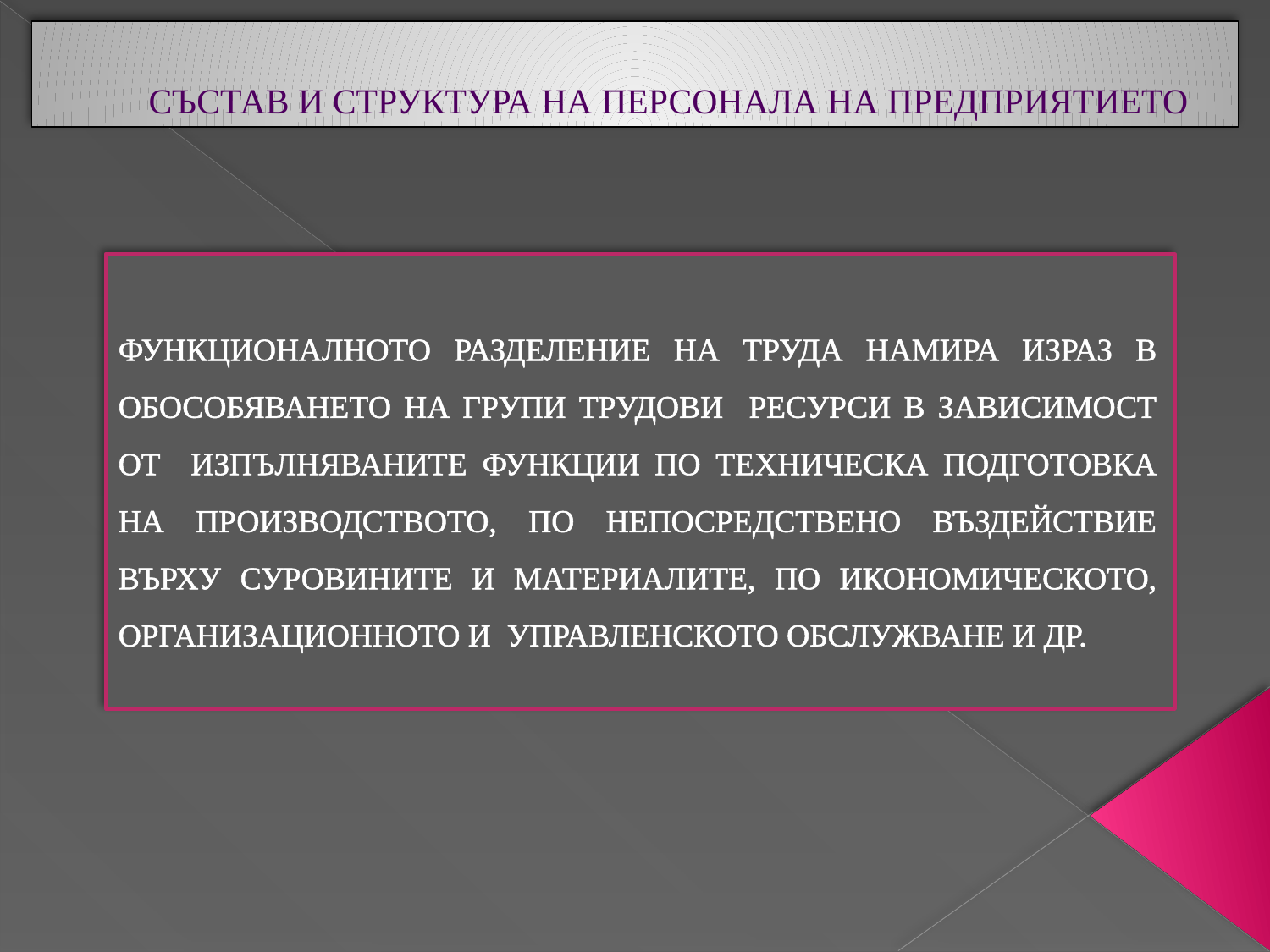

# СЪСТАВ И СТРУКТУРА НА ПЕРСОНАЛА НА ПРЕДПРИЯТИЕТО
ФУНКЦИОНАЛНОТО РАЗДЕЛЕНИЕ НА ТРУДА НАМИРА ИЗРАЗ В ОБОСОБЯВАНЕТО НА ГРУПИ ТРУДОВИ  РЕСУРСИ В ЗАВИСИМОСТ ОТ  ИЗПЪЛНЯВАНИТЕ ФУНКЦИИ ПО ТЕХНИЧЕСКА ПОДГОТОВКА НА ПРОИЗВОДСТВОТО, ПО НЕПОСРЕДСТВЕНО ВЪЗДЕЙСТВИЕ ВЪРХУ СУРОВИНИТЕ И МАТЕРИАЛИТЕ, ПО ИКОНОМИЧЕСКОТО, ОРГАНИЗАЦИОННОТО И  УПРАВЛЕНСКОТО ОБСЛУЖВАНЕ И ДР.